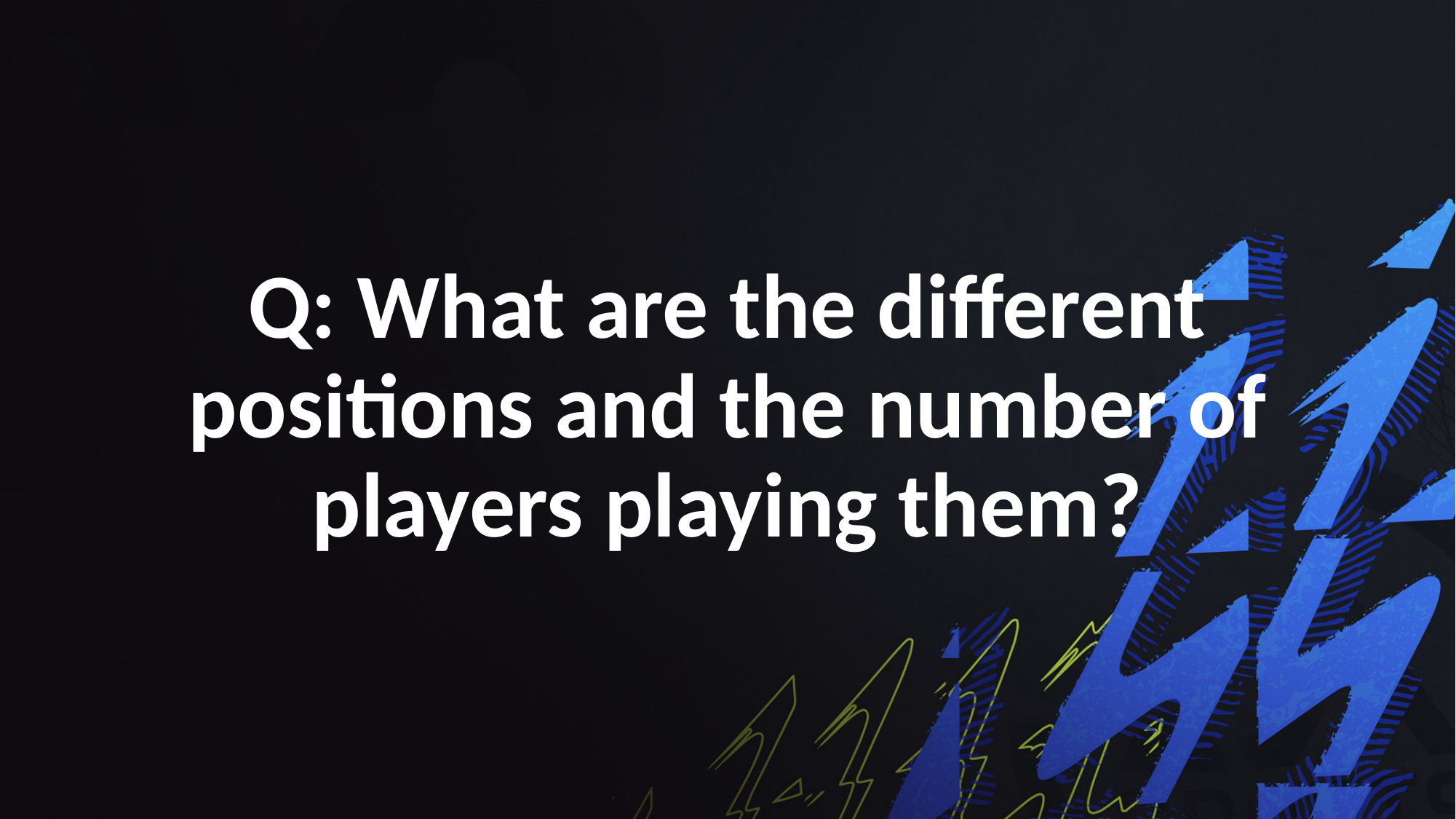

Q: What are the different positions and the number of players playing them?